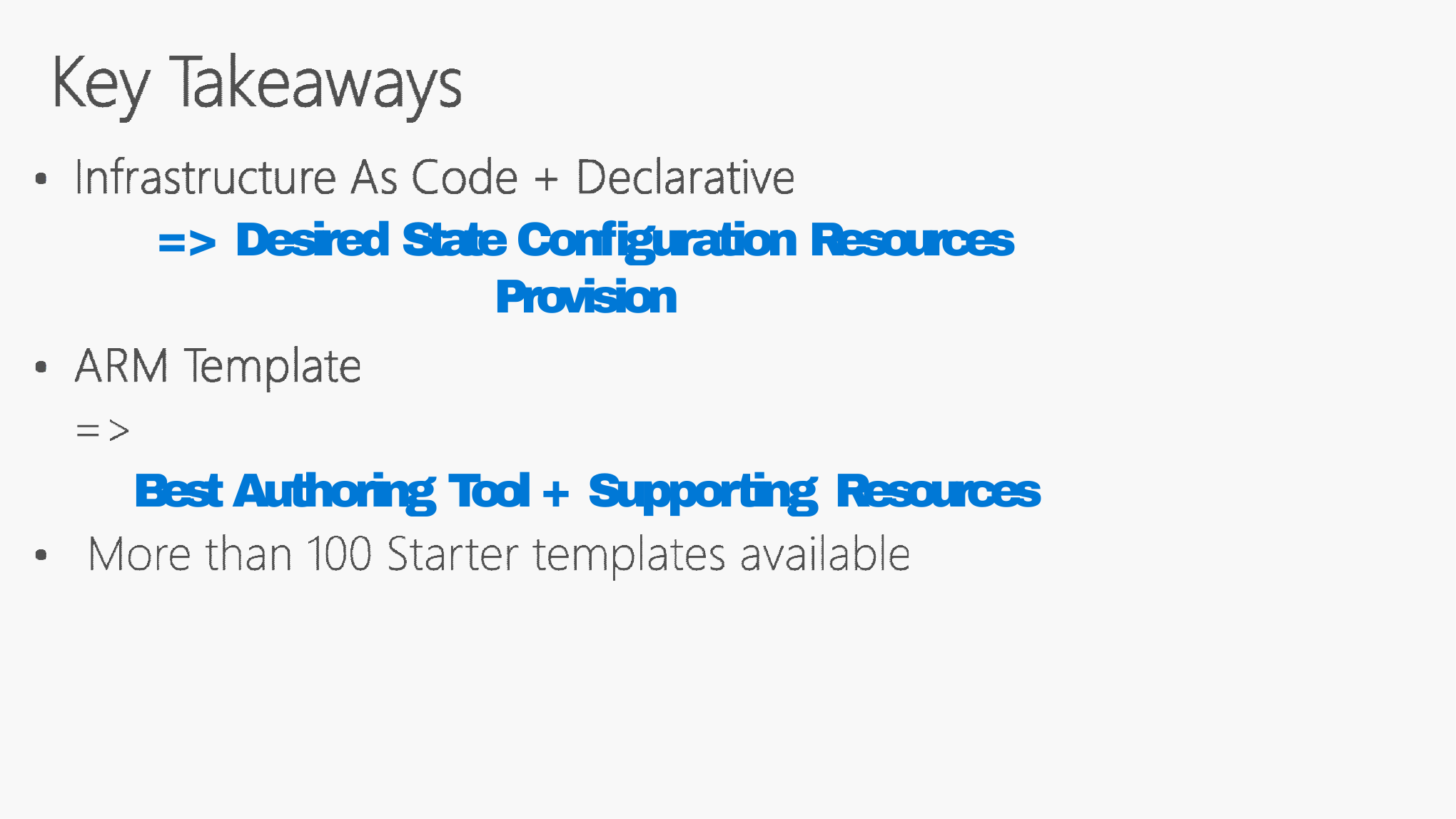

=> Desired State Configuration Resources Provision

Best Authoring Tool + Supporting Resources